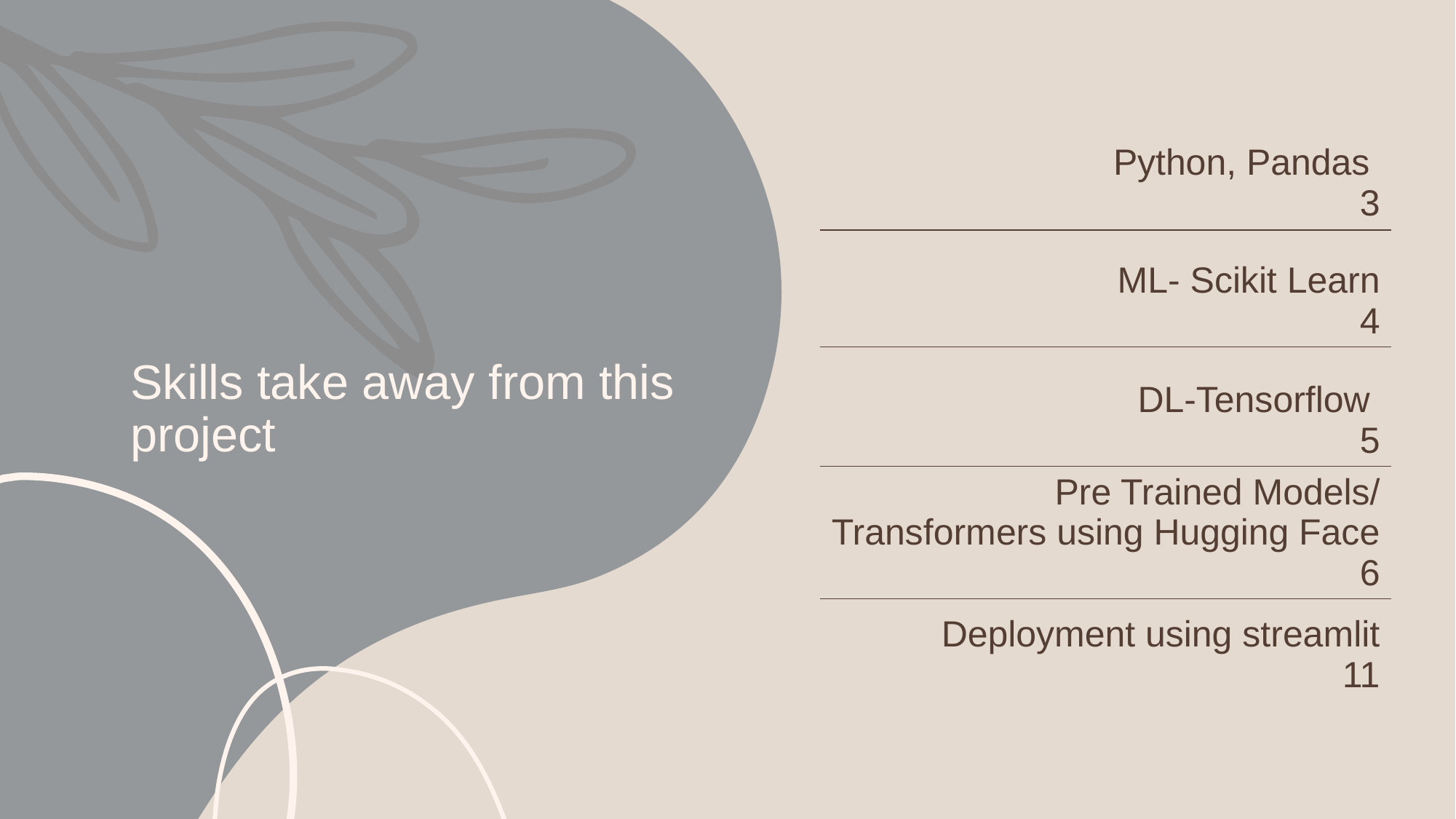

# Skills take away from this project
| Python, Pandas 3 |
| --- |
| ML- Scikit Learn 4 |
| DL-Tensorflow 5 |
| Pre Trained Models/ Transformers using Hugging Face 6 |
| Deployment using streamlit 11 |